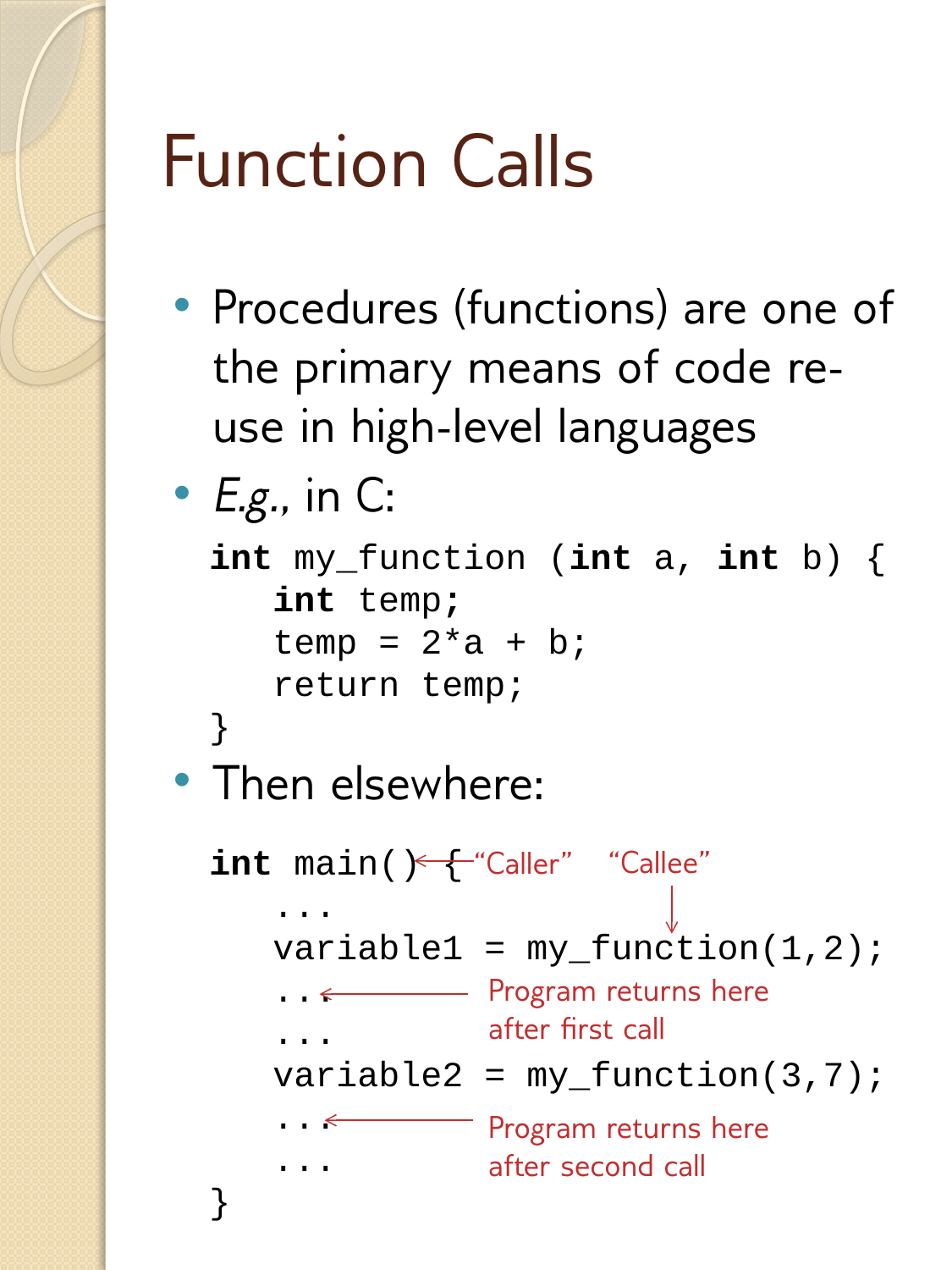

# Function Calls
Procedures (functions) are one of the primary means of code re-use in high-level languages
E.g., in C:

Then elsewhere:
int my_function (int a, int b) {
	int temp;
   temp = 2*a + b;
   return temp;
}
“Callee”
int main() {
	...
	variable1 = my_function(1,2);
	...
	...
	variable2 = my_function(3,7);
	...
	...
}
“Caller”
Program returns here after first call
Program returns here after second call